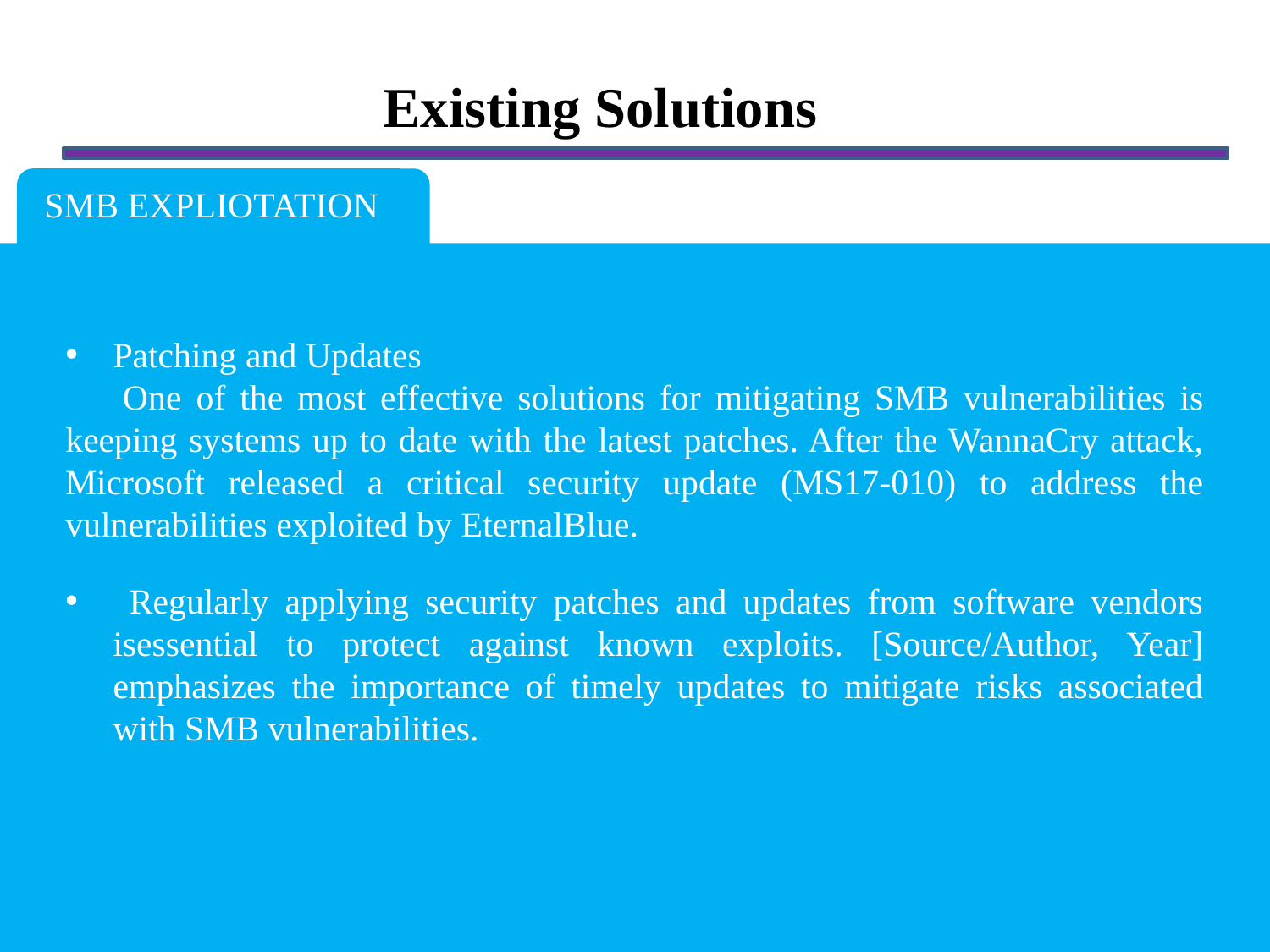

Existing Solutions

SMB EXPLIOTATION

Patching and Updates
    One of the most effective solutions for mitigating SMB vulnerabilities is keeping systems up to date with the latest patches. After the WannaCry attack, Microsoft released a critical security update (MS17-010) to address the vulnerabilities exploited by EternalBlue.
 Regularly applying security patches and updates from software vendors isessential to protect against known exploits. [Source/Author, Year] emphasizes the importance of timely updates to mitigate risks associated with SMB vulnerabilities.